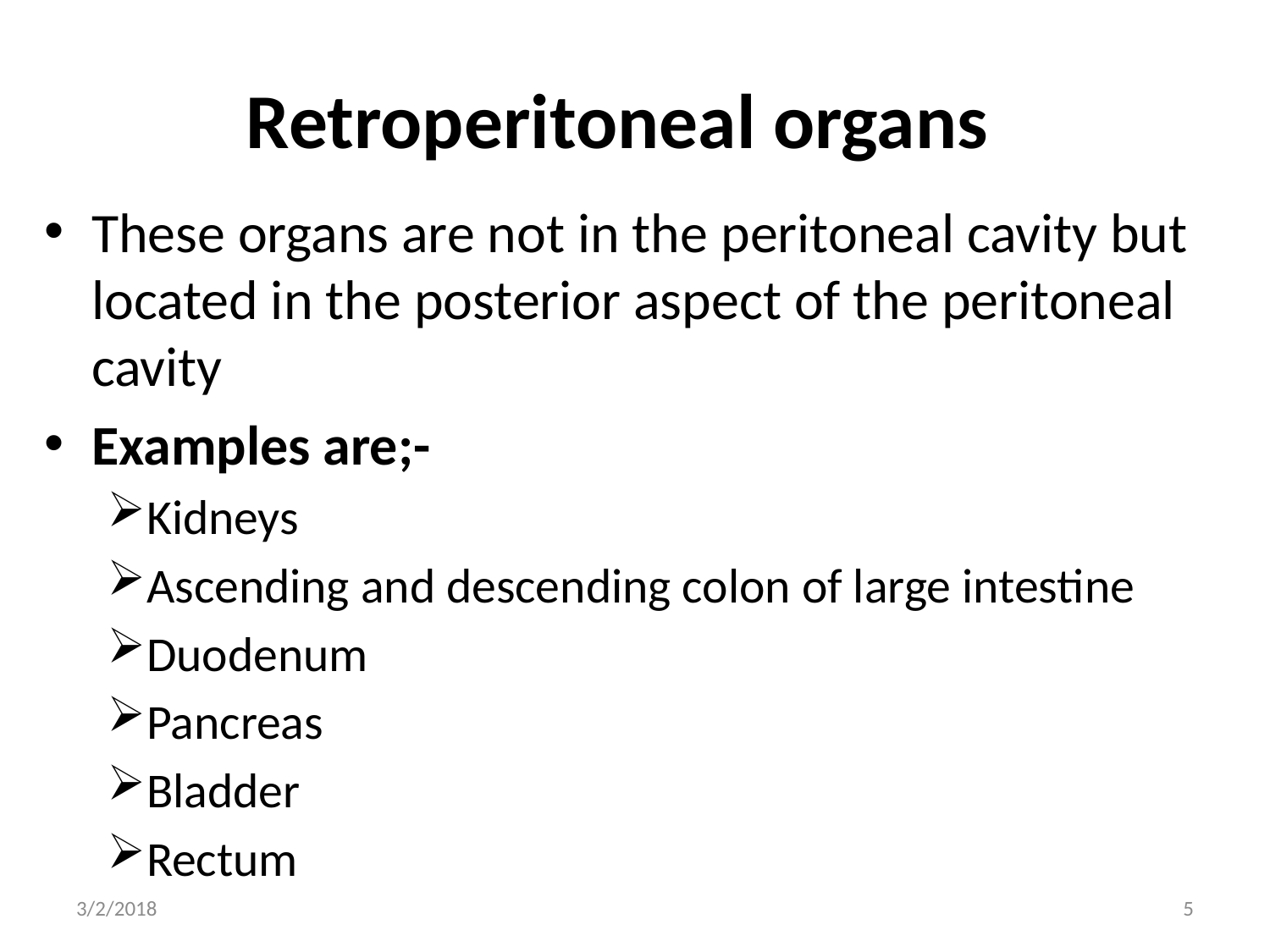

# Retroperitoneal organs
These organs are not in the peritoneal cavity but located in the posterior aspect of the peritoneal cavity
Examples are;-
Kidneys
Ascending and descending colon of large intestine
Duodenum
Pancreas
Bladder
Rectum
3/2/2018
5